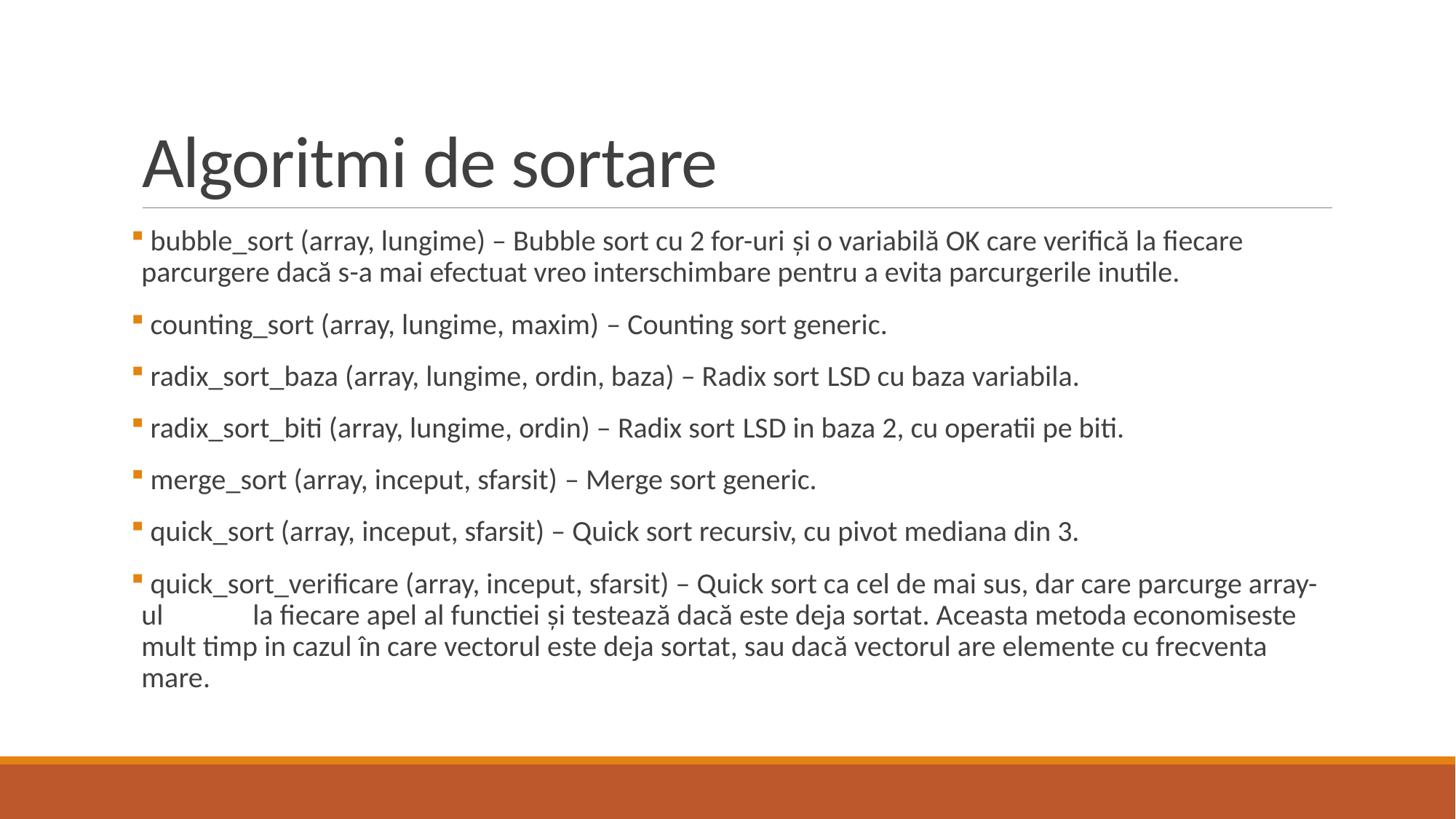

# Algoritmi de sortare
 bubble_sort (array, lungime) – Bubble sort cu 2 for-uri și o variabilă OK care verifică la fiecare parcurgere dacă s-a mai efectuat vreo interschimbare pentru a evita parcurgerile inutile.
 counting_sort (array, lungime, maxim) – Counting sort generic.
 radix_sort_baza (array, lungime, ordin, baza) – Radix sort LSD cu baza variabila.
 radix_sort_biti (array, lungime, ordin) – Radix sort LSD in baza 2, cu operatii pe biti.
 merge_sort (array, inceput, sfarsit) – Merge sort generic.
 quick_sort (array, inceput, sfarsit) – Quick sort recursiv, cu pivot mediana din 3.
 quick_sort_verificare (array, inceput, sfarsit) – Quick sort ca cel de mai sus, dar care parcurge array-ul	 la fiecare apel al functiei și testează dacă este deja sortat. Aceasta metoda economiseste mult timp in cazul în care vectorul este deja sortat, sau dacă vectorul are elemente cu frecventa mare.